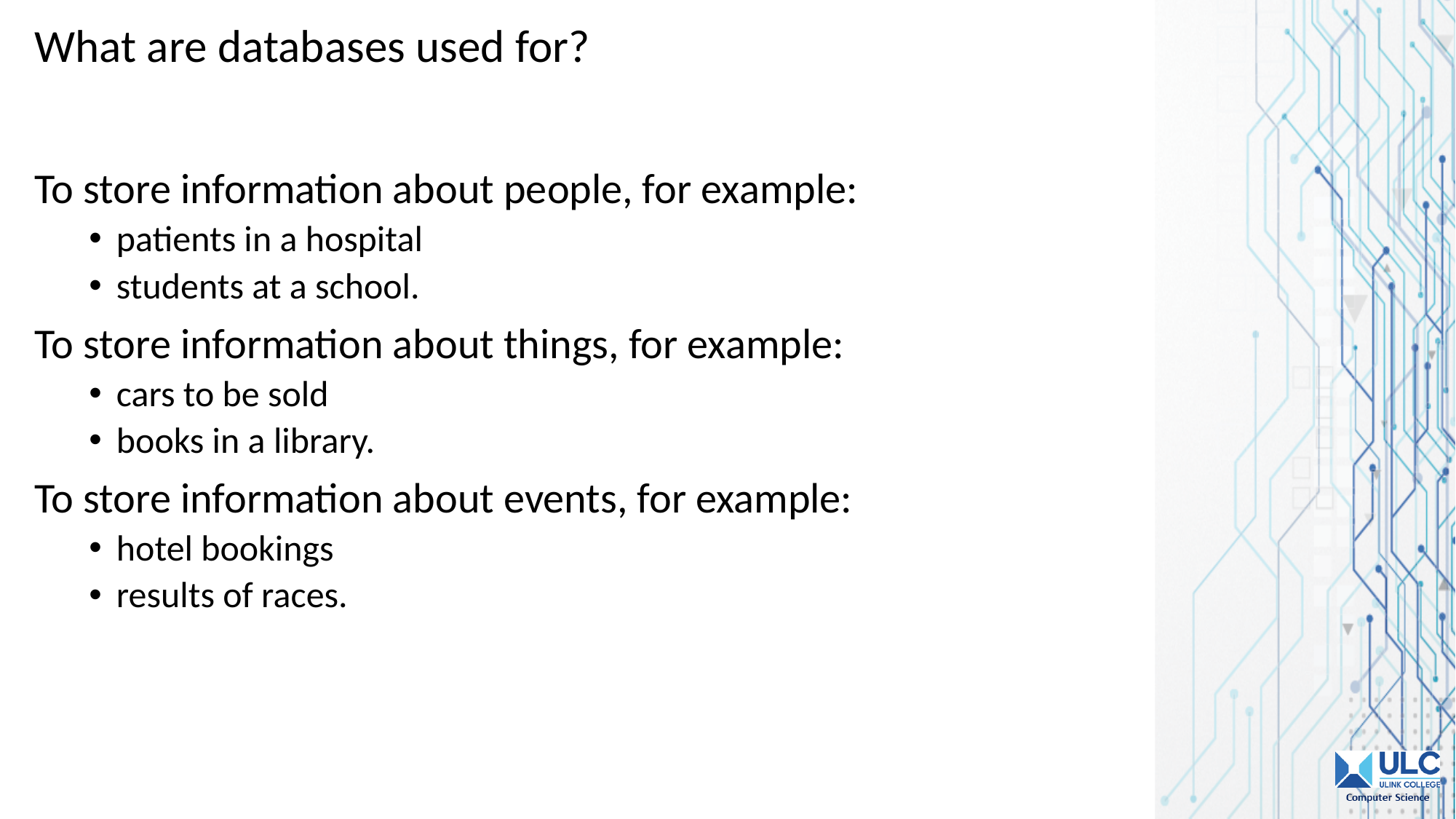

# What are databases used for?
To store information about people, for example:
patients in a hospital
students at a school.
To store information about things, for example:
cars to be sold
books in a library.
To store information about events, for example:
hotel bookings
results of races.